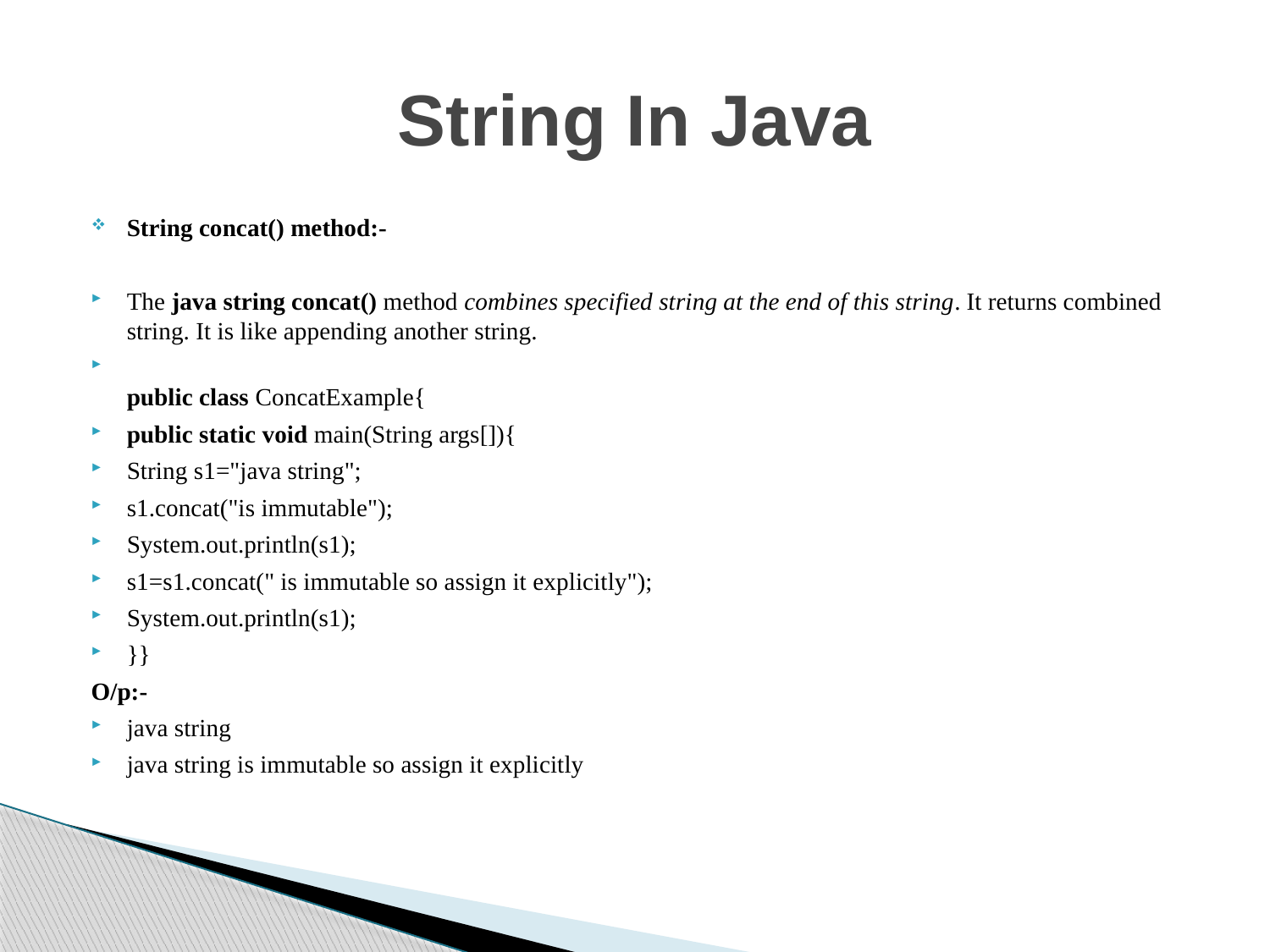

# String In Java
String concat() method:-

The java string concat() method combines specified string at the end of this string. It returns combined string. It is like appending another string.
public class ConcatExample{
public static void main(String args[]){
String s1="java string";
s1.concat("is immutable");
System.out.println(s1);
s1=s1.concat(" is immutable so assign it explicitly");
System.out.println(s1);
}}
O/p:-
java string
java string is immutable so assign it explicitly